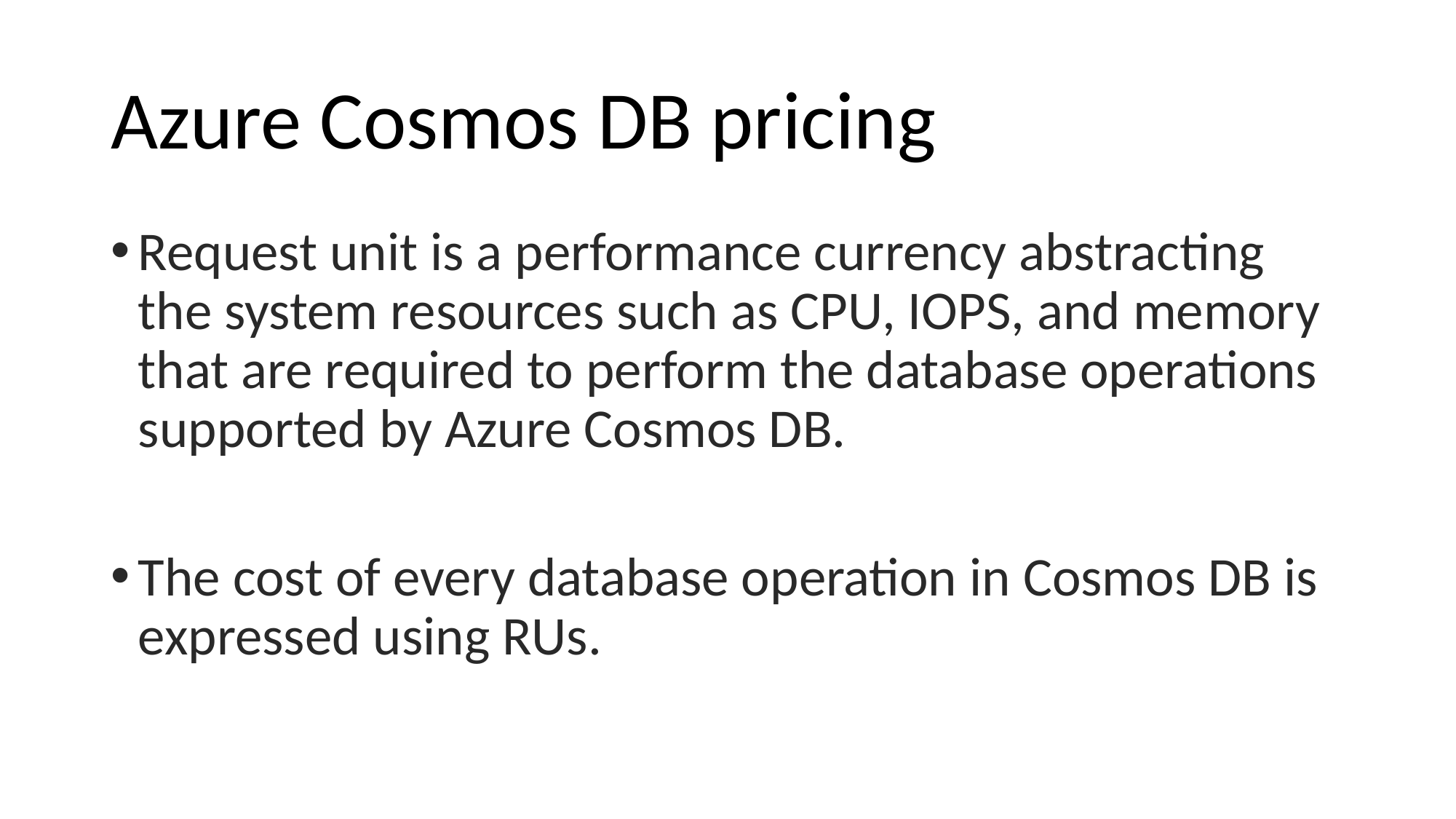

# Azure Cosmos DB pricing
Request unit is a performance currency abstracting the system resources such as CPU, IOPS, and memory that are required to perform the database operations supported by Azure Cosmos DB.

The cost of every database operation in Cosmos DB is expressed using RUs.